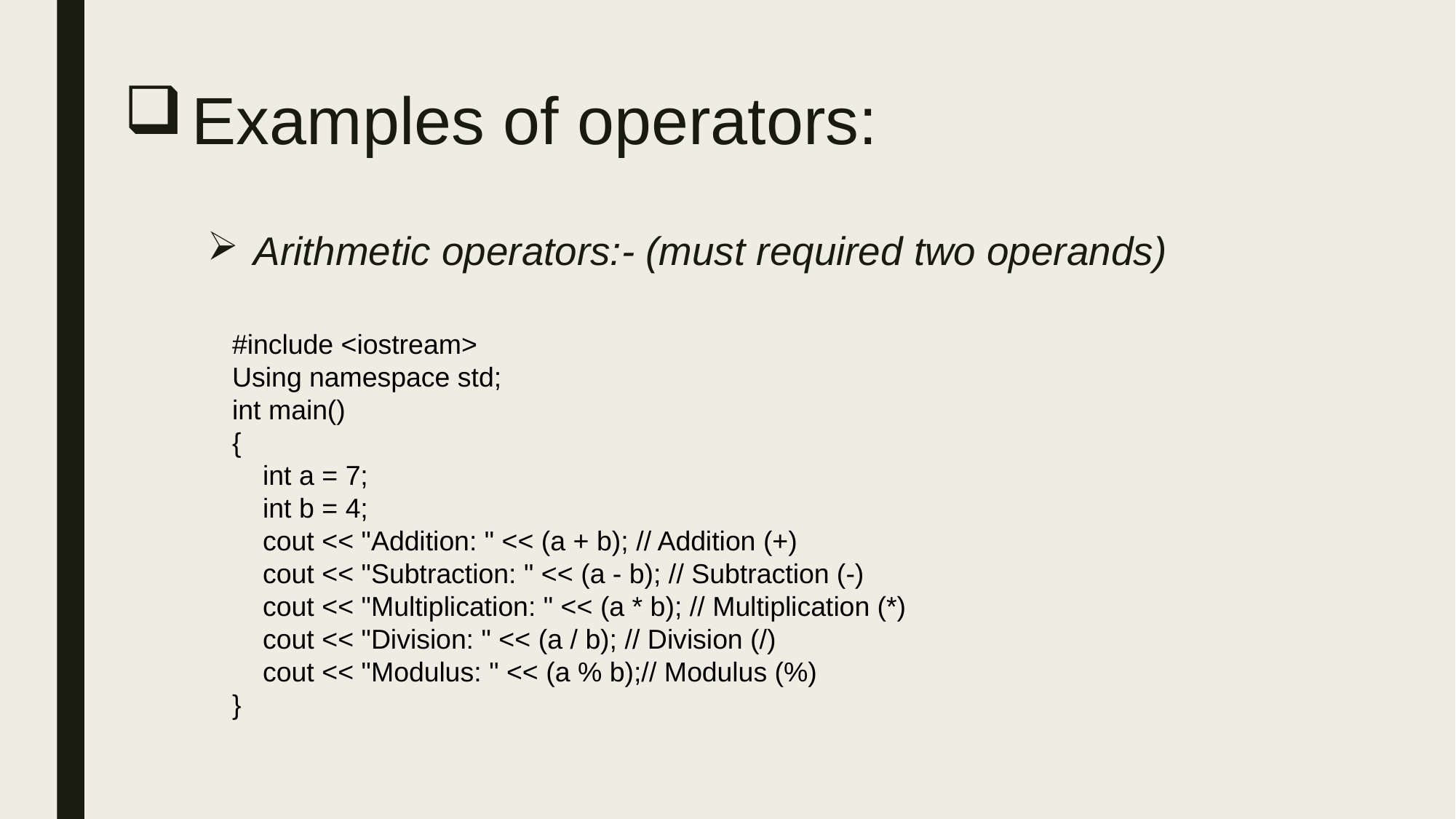

# Examples of operators:

Arithmetic operators:- (must required two operands)

#include <iostream>
Using namespace std;
int main()
{
    int a = 7;
    int b = 4;
    cout << "Addition: " << (a + b); // Addition (+)
    cout << "Subtraction: " << (a - b); // Subtraction (-)
    cout << "Multiplication: " << (a * b); // Multiplication (*)
    cout << "Division: " << (a / b); // Division (/)
    cout << "Modulus: " << (a % b);// Modulus (%)
}